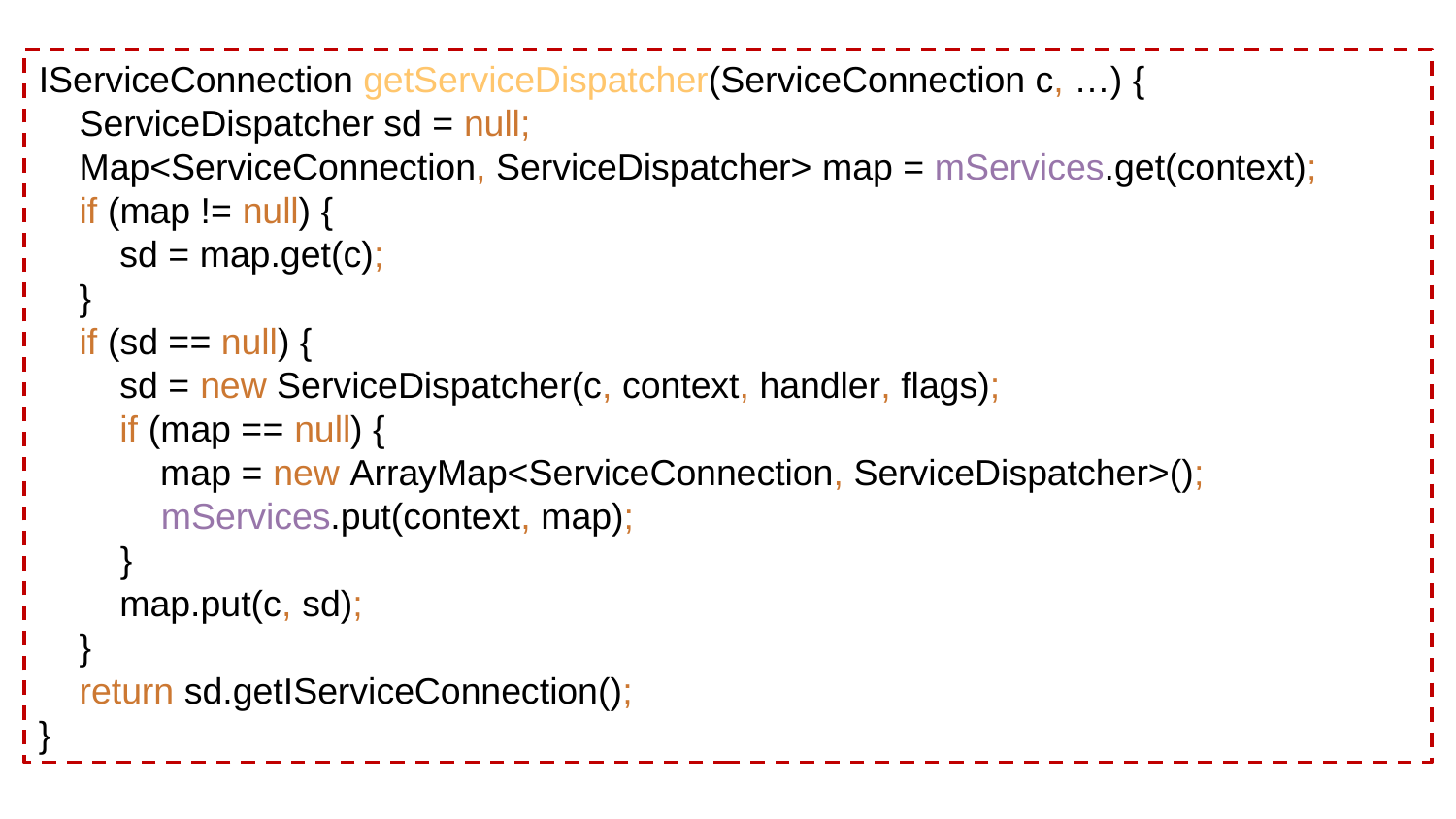

IServiceConnection getServiceDispatcher(ServiceConnection c, …) {
    ServiceDispatcher sd = null;
    Map<ServiceConnection, ServiceDispatcher> map = mServices.get(context);
    if (map != null) {
        sd = map.get(c);
    }
    if (sd == null) {
        sd = new ServiceDispatcher(c, context, handler, flags);
        if (map == null) {
            map = new ArrayMap<ServiceConnection, ServiceDispatcher>();
            mServices.put(context, map);
        }
        map.put(c, sd);
    }
    return sd.getIServiceConnection();
}